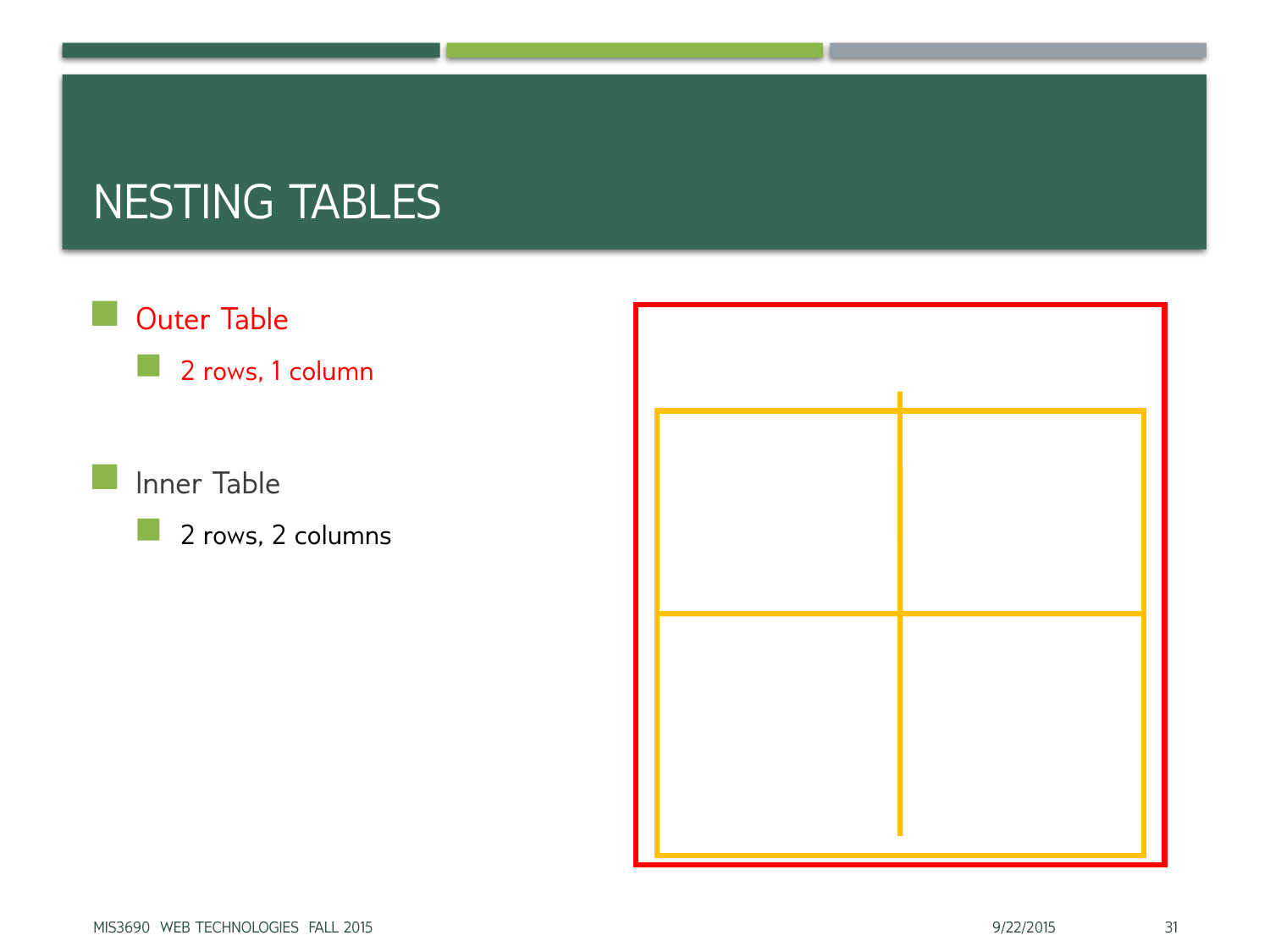

# Nesting Tables
Outer Table
2 rows, 1 column

Inner Table
2 rows, 2 columns

MIS3690  Web Technologies  Fall 2015
9/22/2015
31